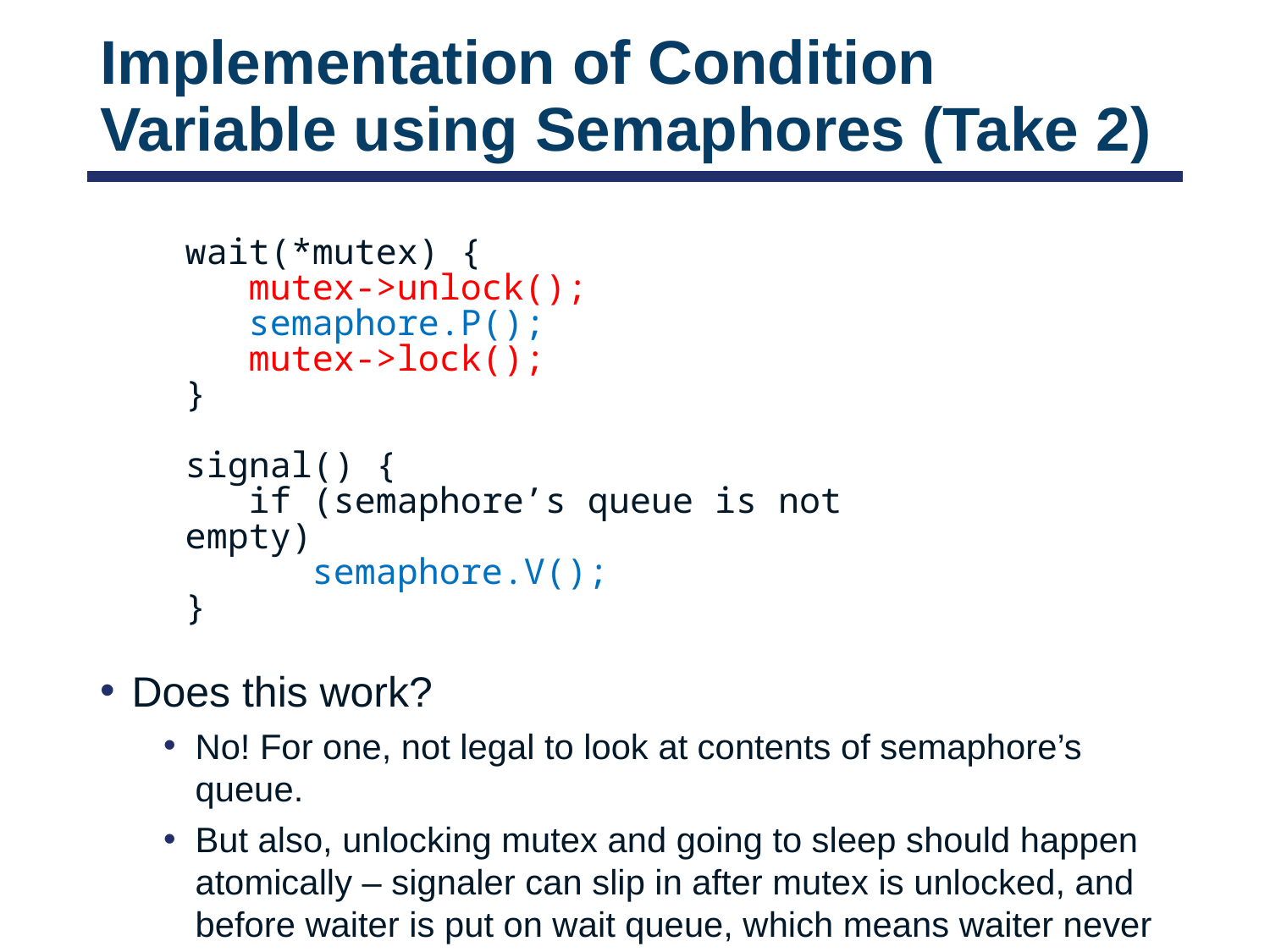

# Implementation of Condition Variable using Semaphores (Take 2)
wait(*mutex) {
   mutex->unlock();
   semaphore.P();
   mutex->lock();
}

signal() {
   if (semaphore’s queue is not empty)
   	semaphore.V();
}
Does this work?
No! For one, not legal to look at contents of semaphore’s queue.
But also, unlocking mutex and going to sleep should happen atomically – signaler can slip in after mutex is unlocked, and before waiter is put on wait queue, which means waiter never wakes up!